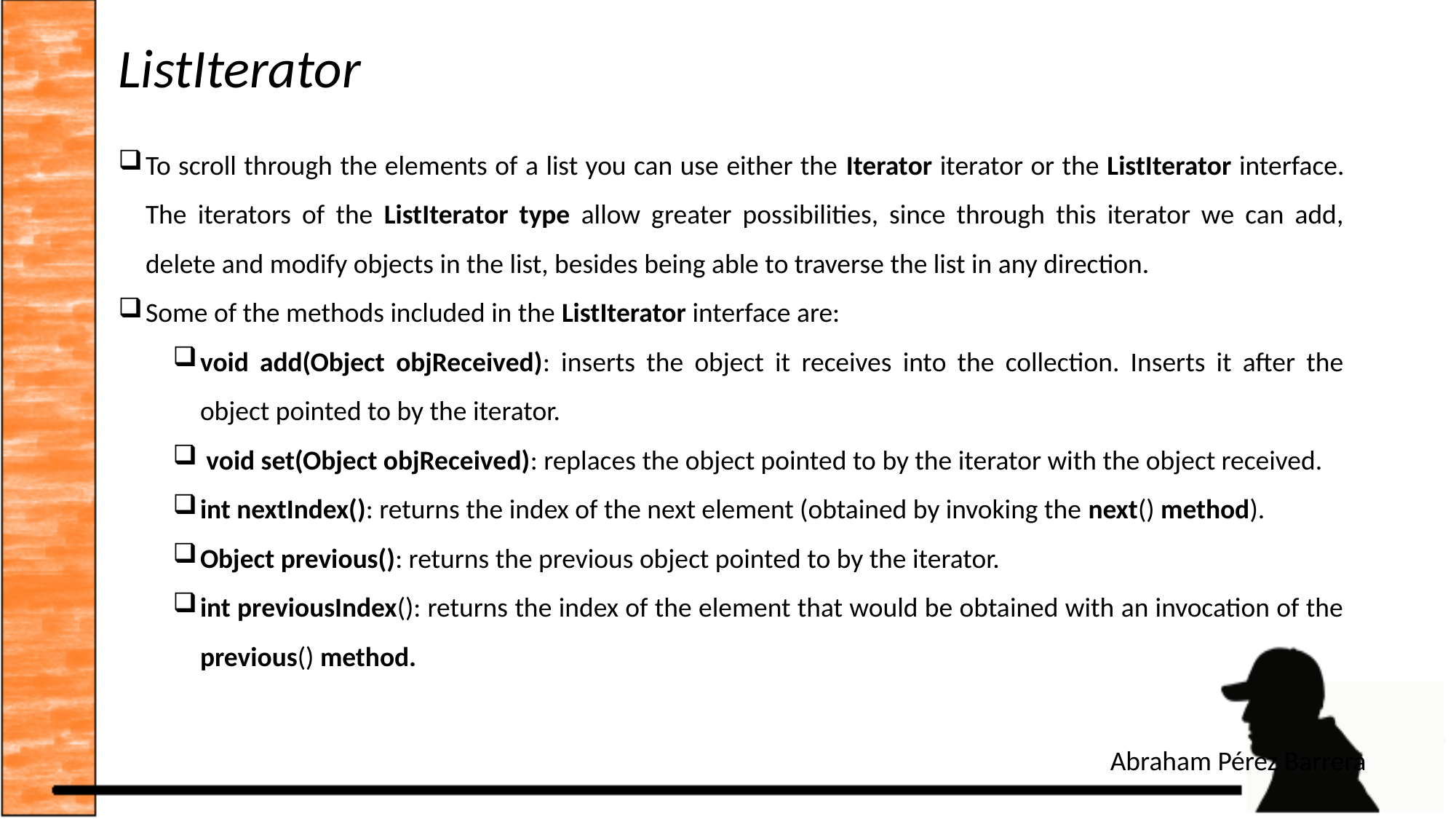

# ListIterator
To scroll through the elements of a list you can use either the Iterator iterator or the ListIterator interface. The iterators of the ListIterator type allow greater possibilities, since through this iterator we can add, delete and modify objects in the list, besides being able to traverse the list in any direction.
Some of the methods included in the ListIterator interface are:
void add(Object objReceived): inserts the object it receives into the collection. Inserts it after the object pointed to by the iterator.
 void set(Object objReceived): replaces the object pointed to by the iterator with the object received.
int nextIndex(): returns the index of the next element (obtained by invoking the next() method).
Object previous(): returns the previous object pointed to by the iterator.
int previousIndex(): returns the index of the element that would be obtained with an invocation of the previous() method.